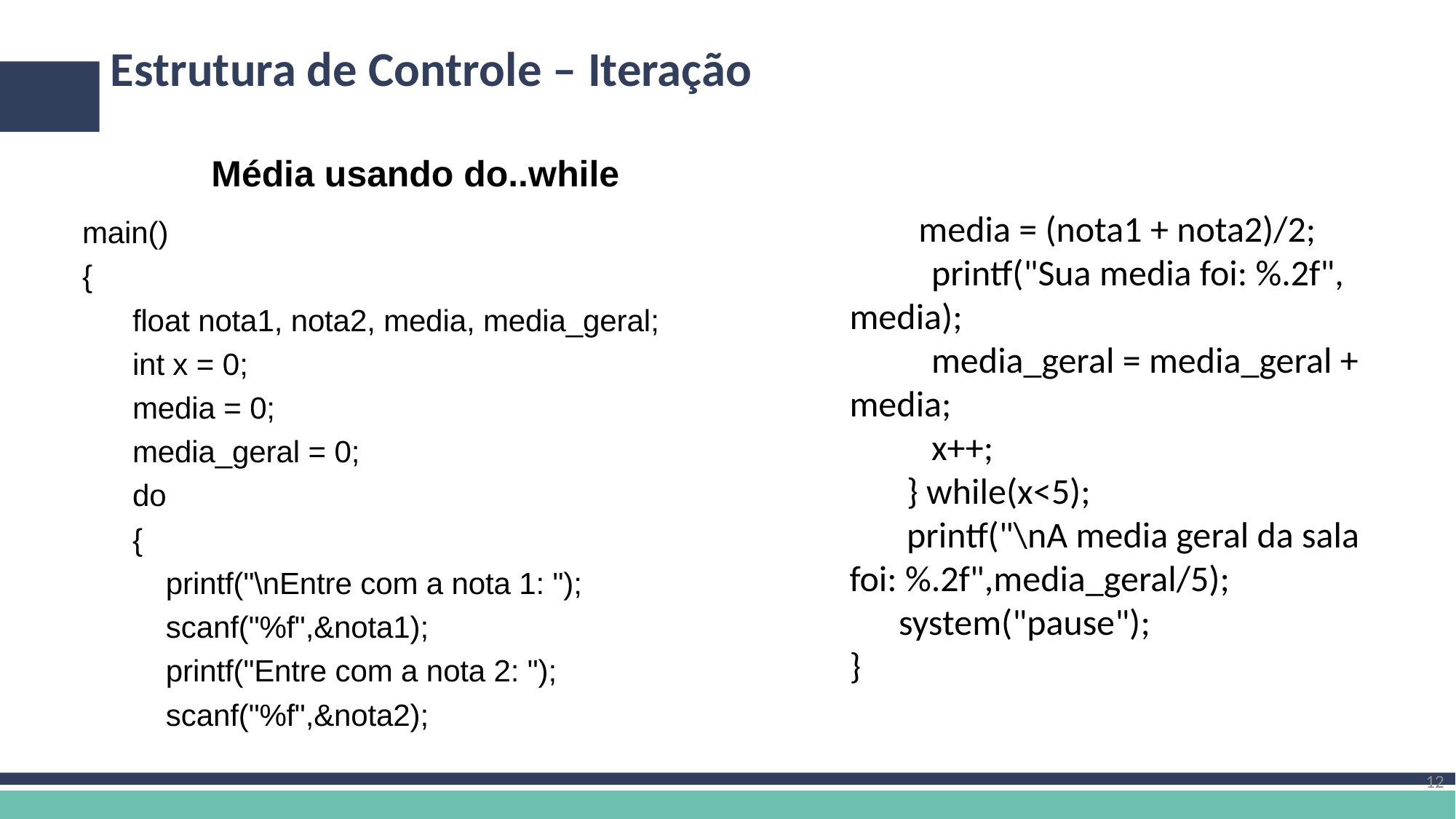

# Estrutura de Controle – Iteração
Média usando do..while
main()
{
      float nota1, nota2, media, media_geral;
      int x = 0;
      media = 0;
      media_geral = 0;
      do
      {
          printf("\nEntre com a nota 1: ");
          scanf("%f",&nota1);
          printf("Entre com a nota 2: ");
          scanf("%f",&nota2);

          media = (nota1 + nota2)/2;
          printf("Sua media foi: %.2f",  media);
          media_geral = media_geral + media;
          x++;
       } while(x<5);
       printf("\nA media geral da sala foi: %.2f",media_geral/5);
      system("pause");
}
12